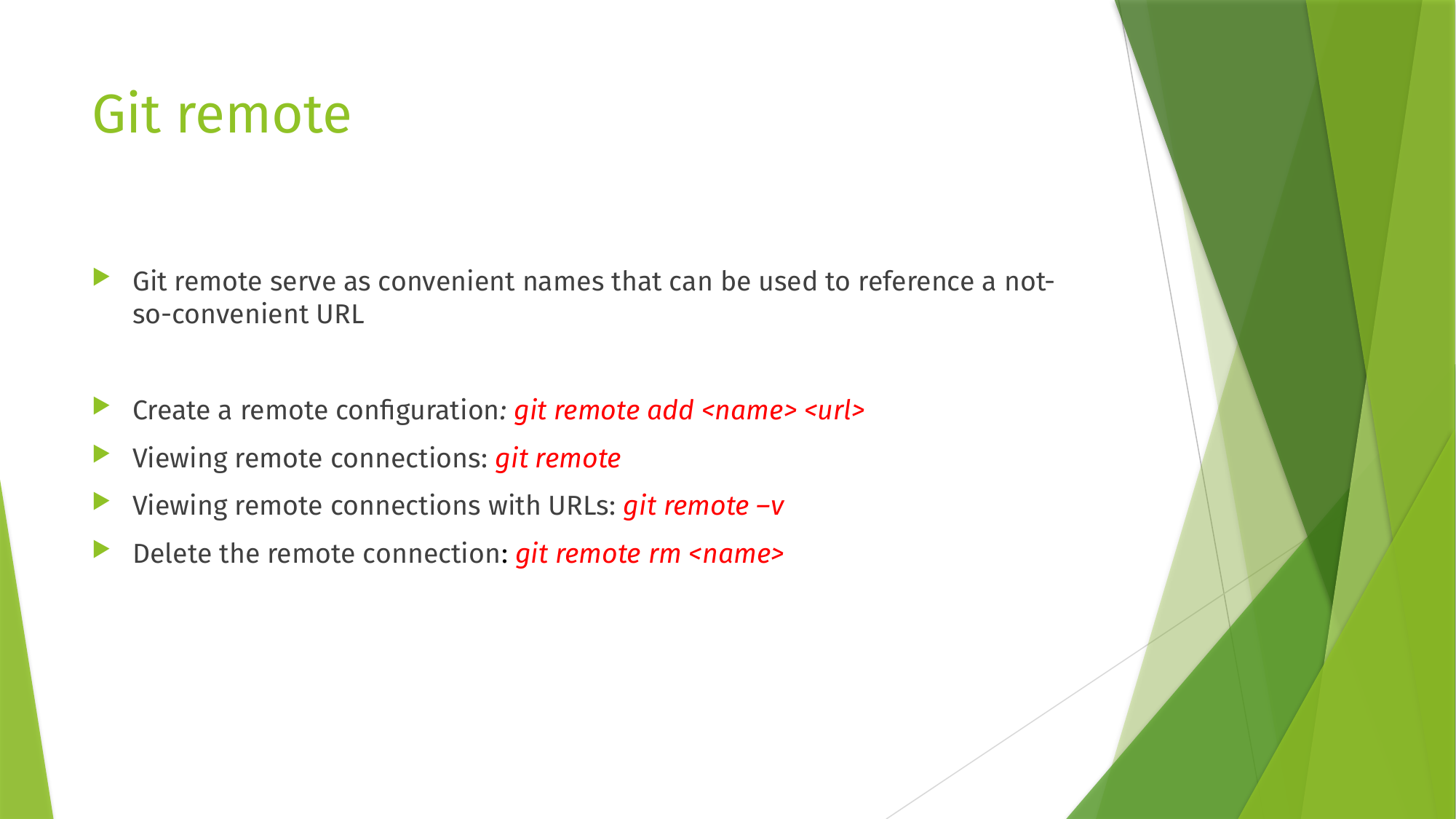

# Git remote
Git remote serve as convenient names that can be used to reference a not-so-convenient URL

Create a remote configuration: git remote add <name> <url>
Viewing remote connections: git remote
Viewing remote connections with URLs: git remote –v
Delete the remote connection: git remote rm <name>